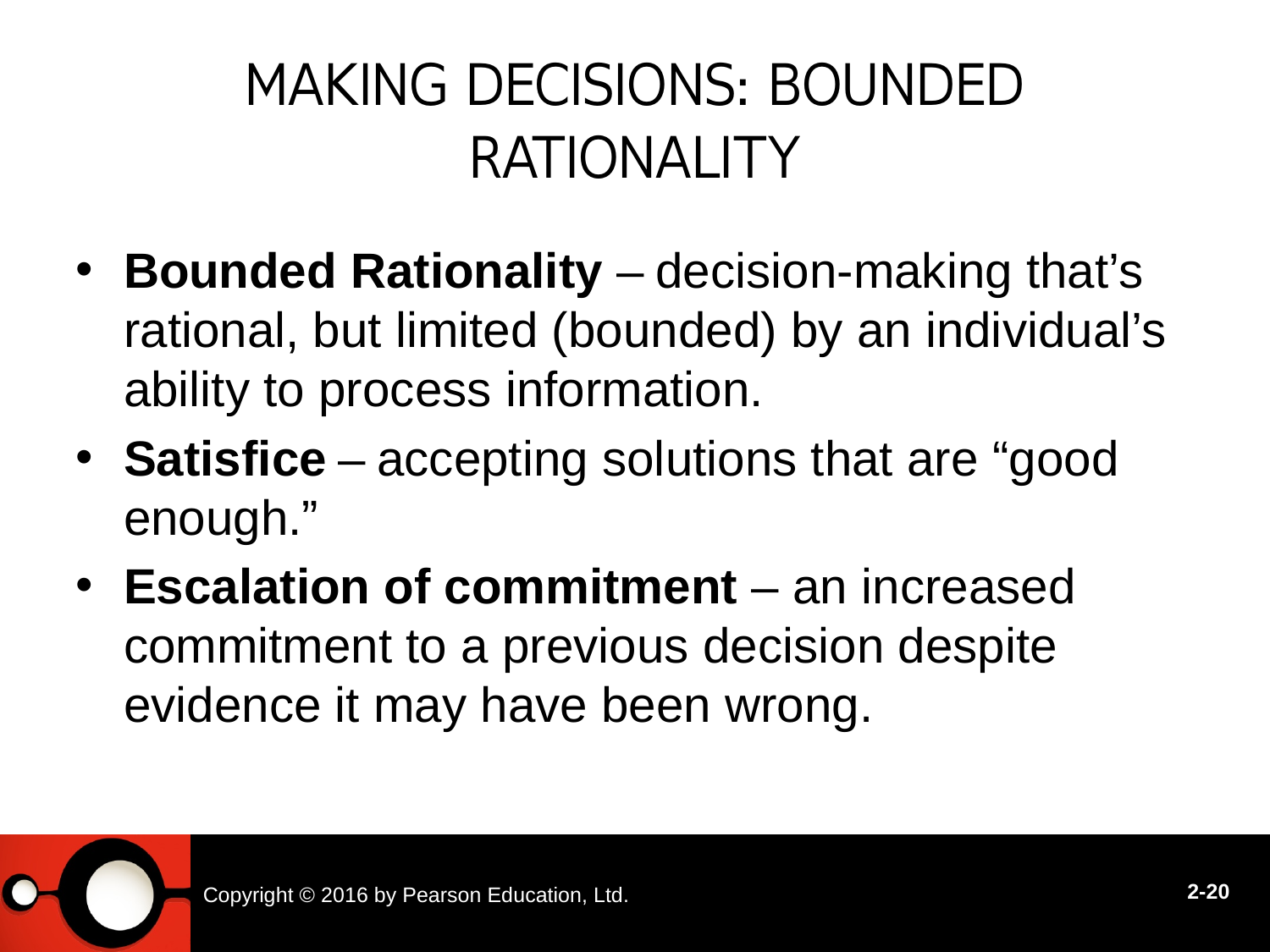

# Making Decisions: Bounded Rationality
Bounded Rationality – decision-making that’s rational, but limited (bounded) by an individual’s ability to process information.
Satisfice – accepting solutions that are “good enough.”
Escalation of commitment – an increased commitment to a previous decision despite evidence it may have been wrong.
Copyright © 2016 by Pearson Education, Ltd.
2-20